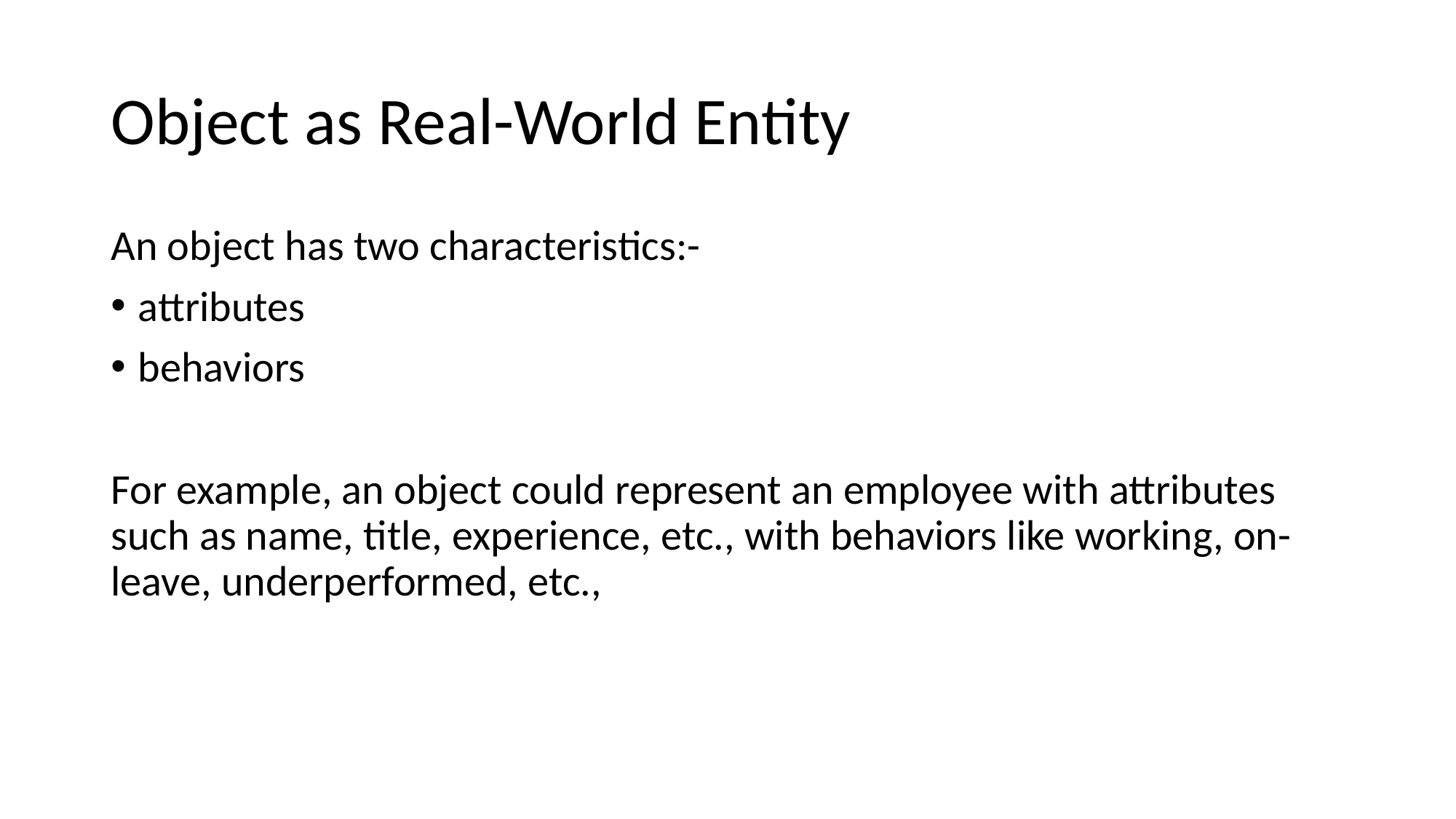

# Object as Real-World Entity
An object has two characteristics:-
attributes
behaviors

For example, an object could represent an employee with attributes such as name, title, experience, etc., with behaviors like working, on-leave, underperformed, etc.,